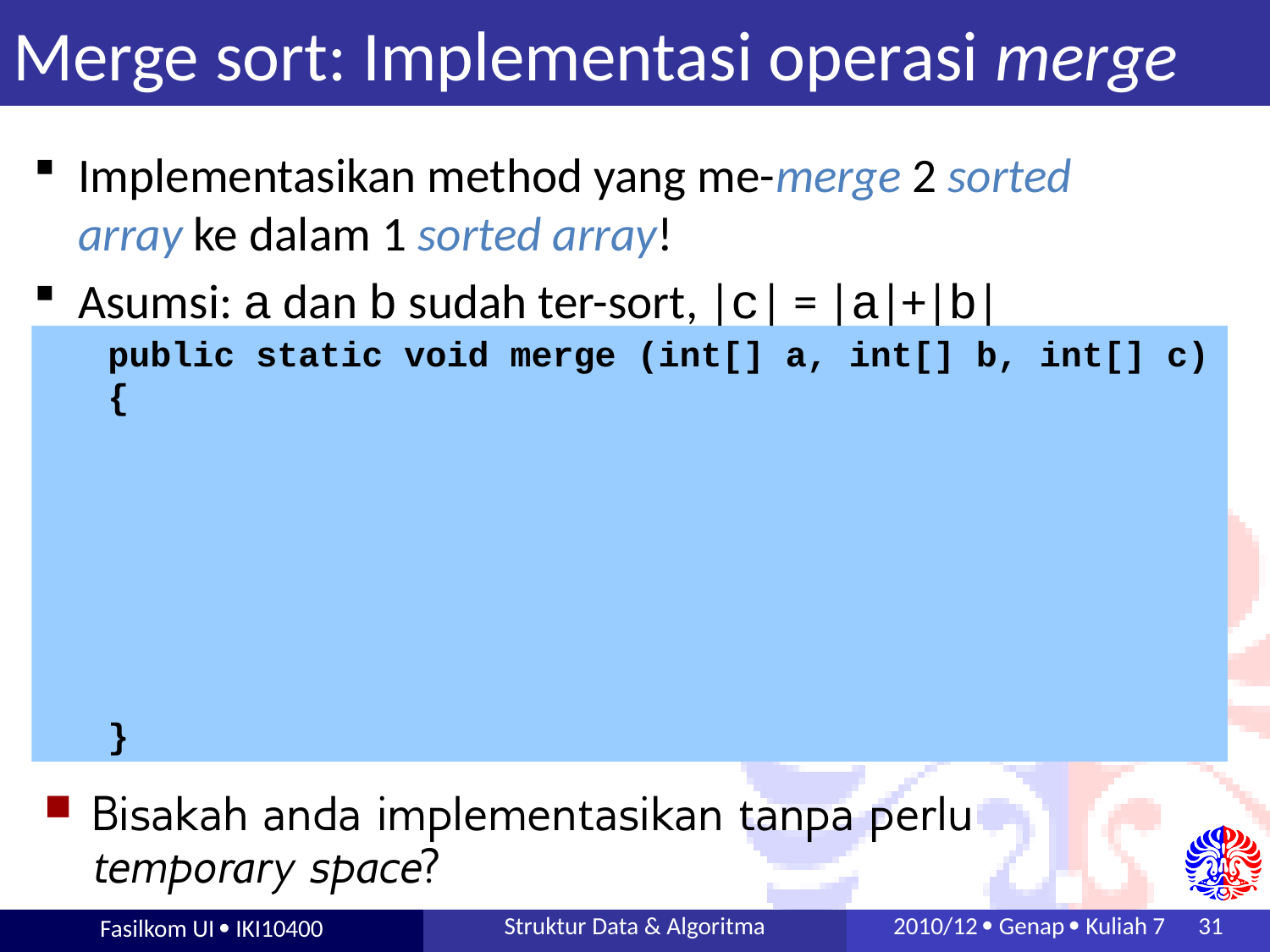

# Merge sort: Implementasi operasi merge
Implementasikan method yang me-merge 2 sorted array ke dalam 1 sorted array!
Asumsi: a dan b sudah ter-sort, |c| = |a|+|b|
public static void merge (int[] a, int[] b, int[] c)
{

}
Bisakah anda implementasikan tanpa perlu temporary space?